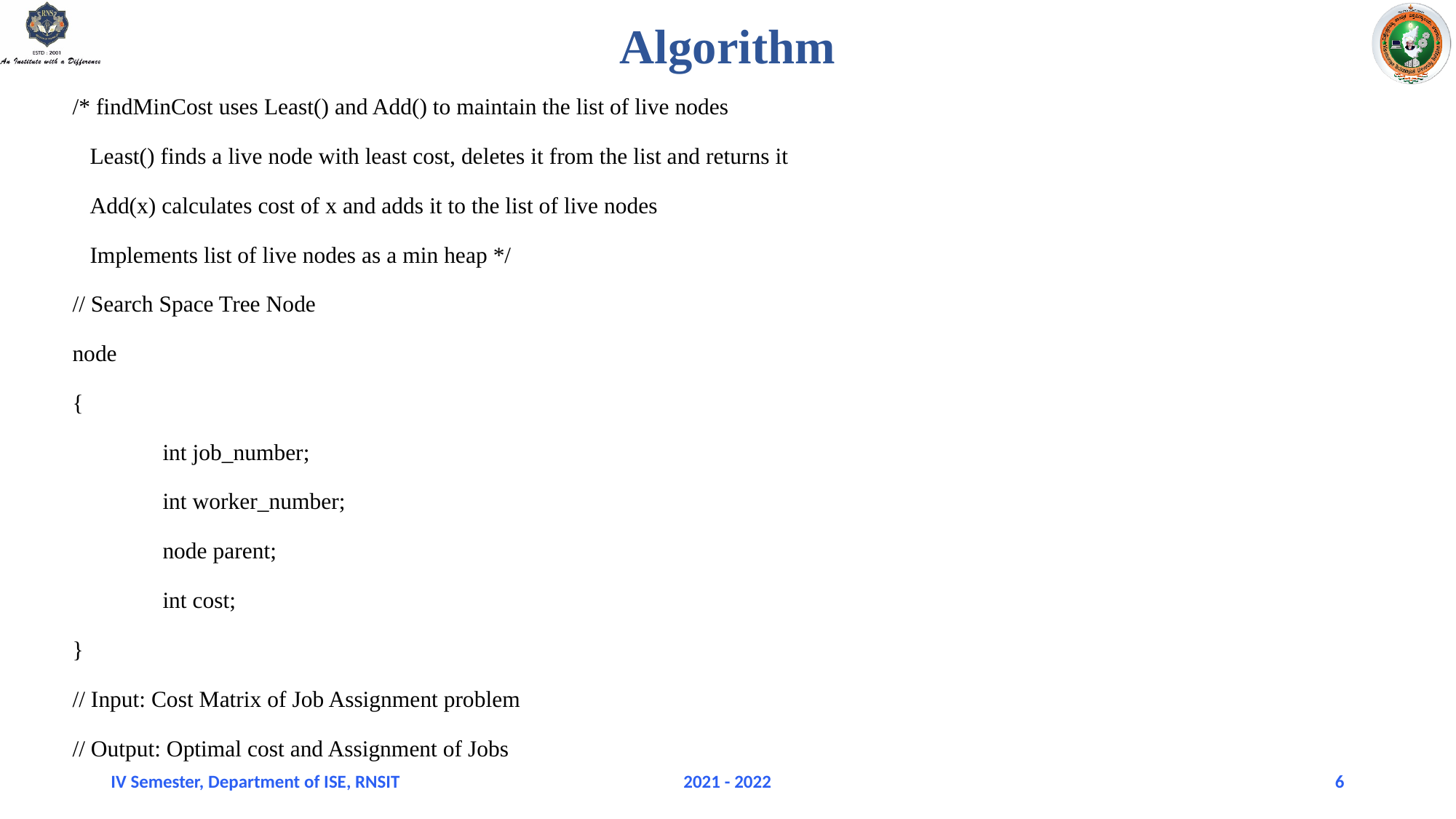

# Algorithm
/* findMinCost uses Least() and Add() to maintain the list of live nodes
   Least() finds a live node with least cost, deletes it from the list and returns it
   Add(x) calculates cost of x and adds it to the list of live nodes
   Implements list of live nodes as a min heap */
// Search Space Tree Node
node
{
	  int job_number;
	  int worker_number;
	  node parent;
	  int cost;
}
// Input: Cost Matrix of Job Assignment problem
// Output: Optimal cost and Assignment of Jobs
IV Semester, Department of ISE, RNSIT
2021 - 2022
6